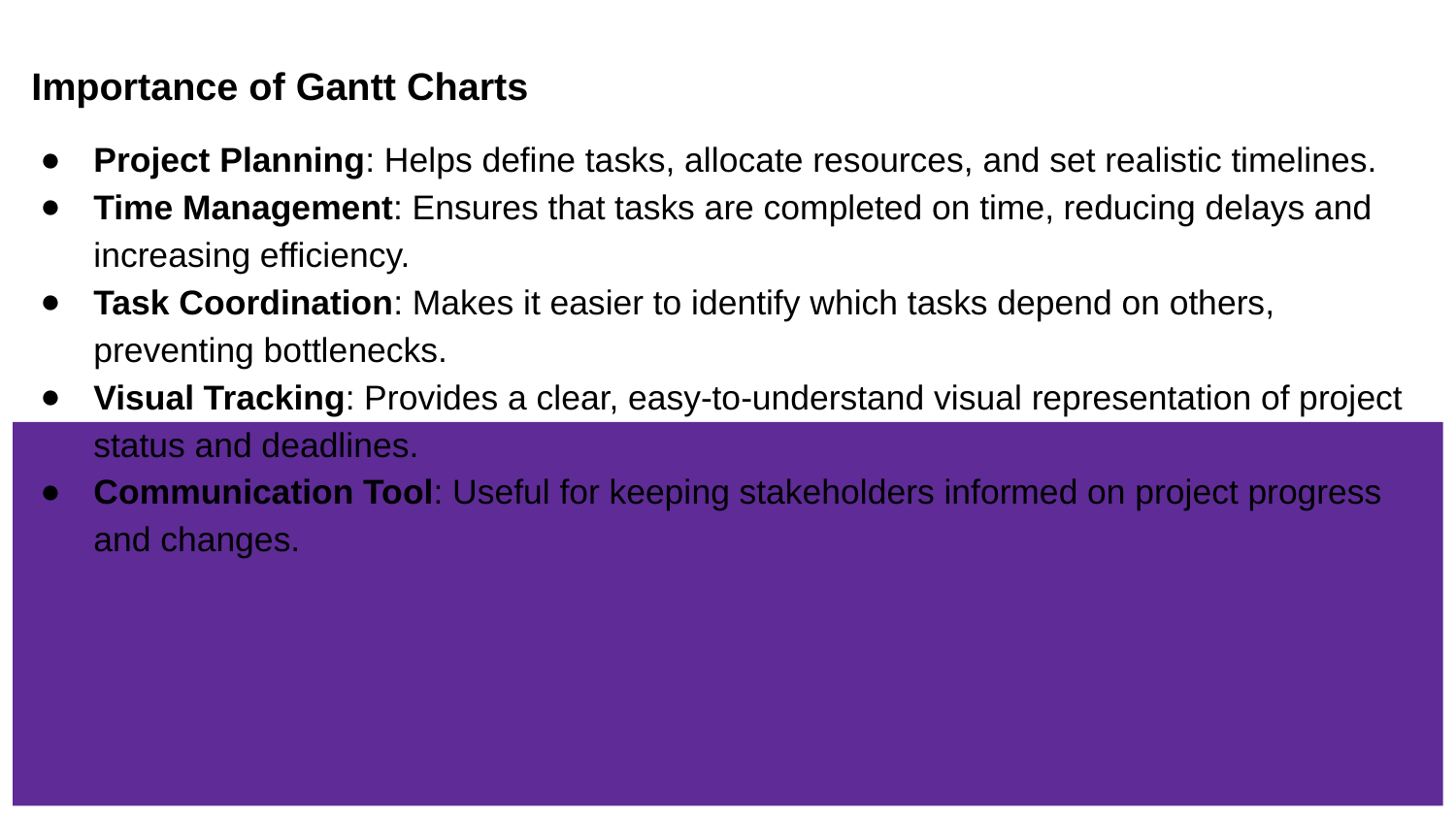

# Importance of Gantt Charts
Project Planning: Helps define tasks, allocate resources, and set realistic timelines.
Time Management: Ensures that tasks are completed on time, reducing delays and increasing efficiency.
Task Coordination: Makes it easier to identify which tasks depend on others, preventing bottlenecks.
Visual Tracking: Provides a clear, easy-to-understand visual representation of project status and deadlines.
Communication Tool: Useful for keeping stakeholders informed on project progress and changes.